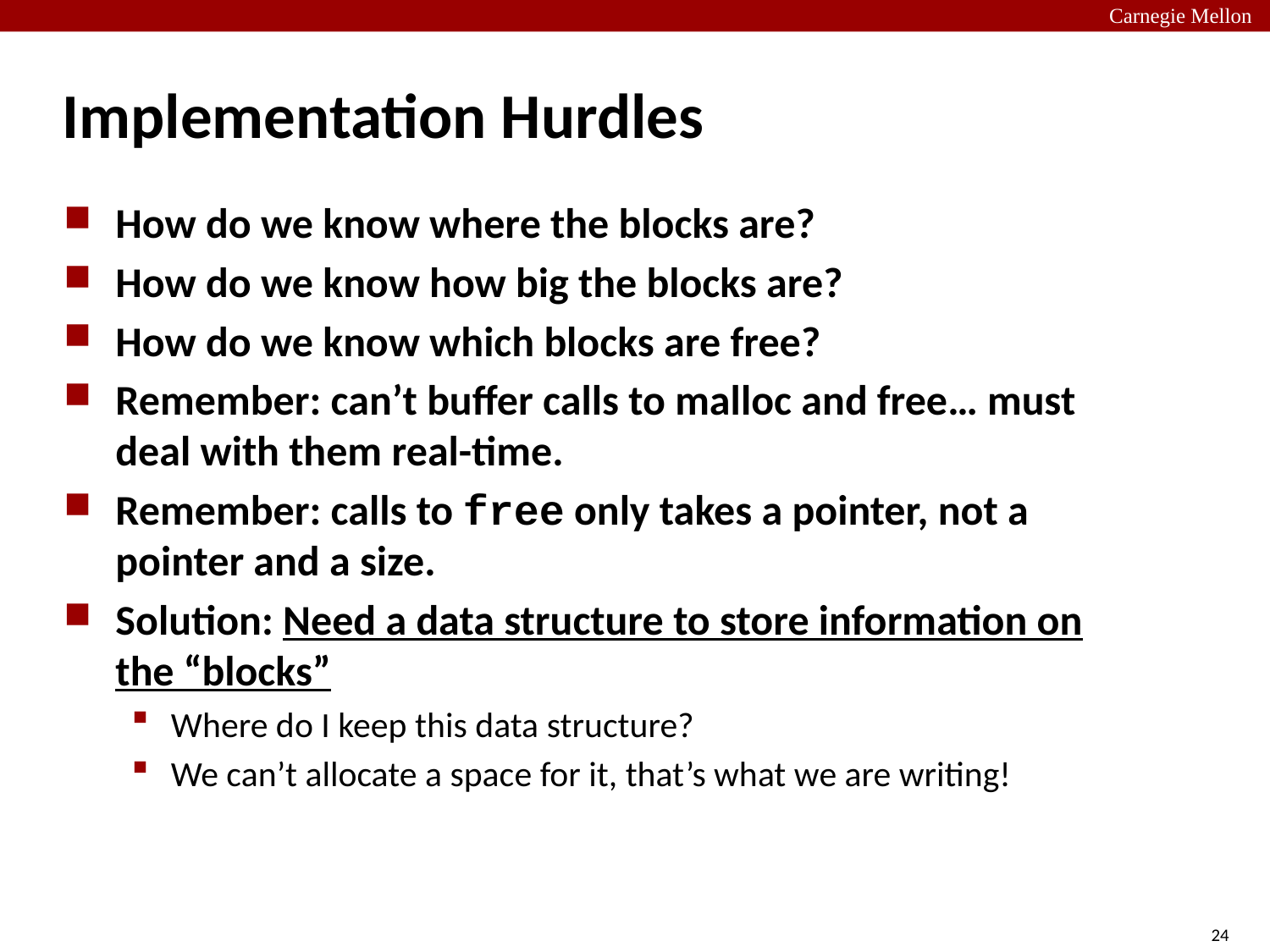

# Implementation Hurdles
How do we know where the blocks are?
How do we know how big the blocks are?
How do we know which blocks are free?
Remember: can’t buffer calls to malloc and free… must deal with them real-time.
Remember: calls to free only takes a pointer, not a pointer and a size.
Solution: Need a data structure to store information on the “blocks”
Where do I keep this data structure?
We can’t allocate a space for it, that’s what we are writing!